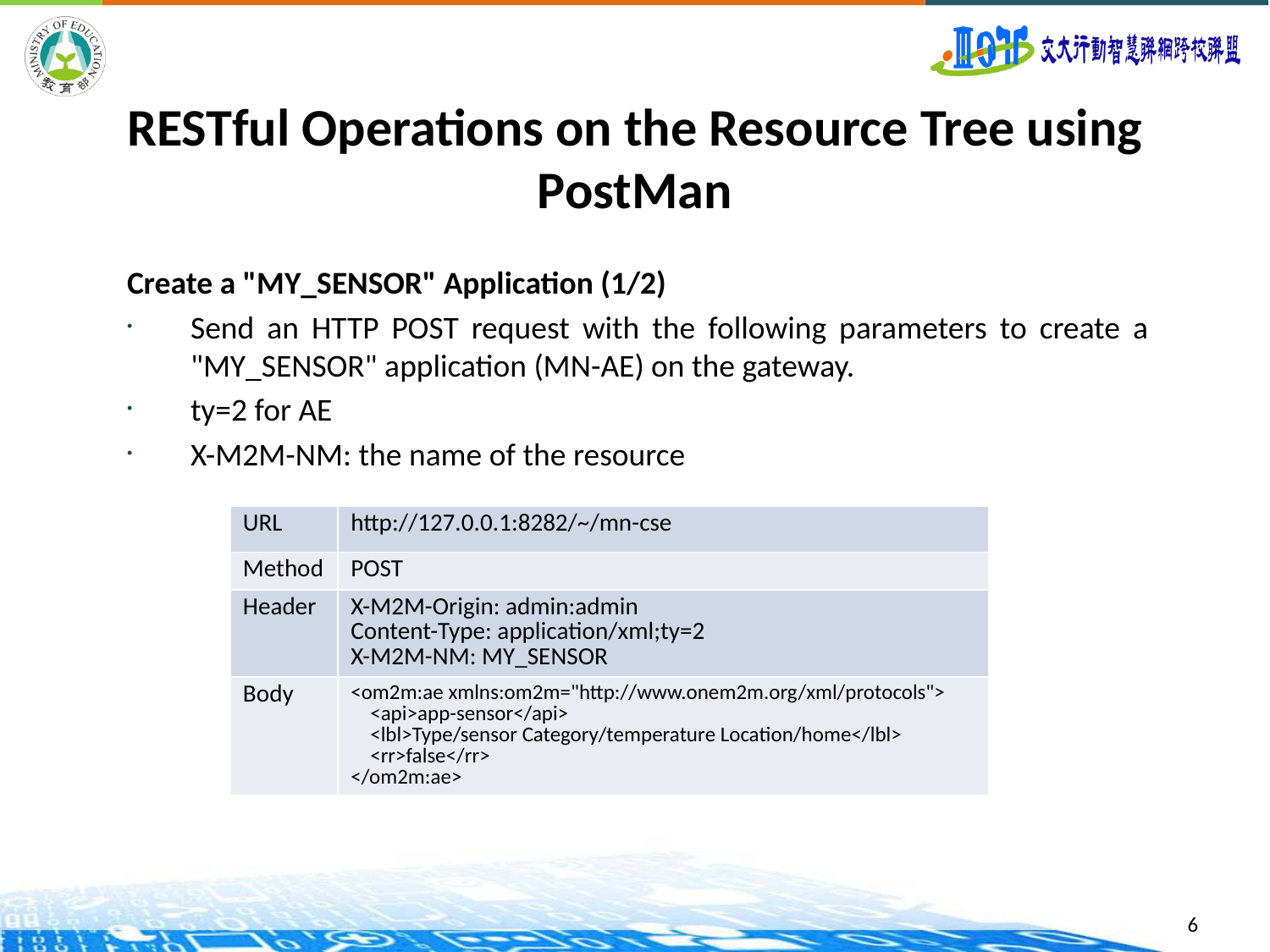

# RESTful Operations on the Resource Tree using PostMan
Create a "MY_SENSOR" Application (1/2)
Send an HTTP POST request with the following parameters to create a "MY_SENSOR" application (MN-AE) on the gateway.
ty=2 for AE
X-M2M-NM: the name of the resource

| URL | http://127.0.0.1:8282/~/mn-cse |
| --- | --- |
| Method | POST |
| Header | X-M2M-Origin: admin:admin  Content-Type: application/xml;ty=2  X-M2M-NM: MY\_SENSOR |
| Body | <om2m:ae xmlns:om2m="http://www.onem2m.org/xml/protocols"> <api>app-sensor</api> <lbl>Type/sensor Category/temperature Location/home</lbl> <rr>false</rr> </om2m:ae> |
6